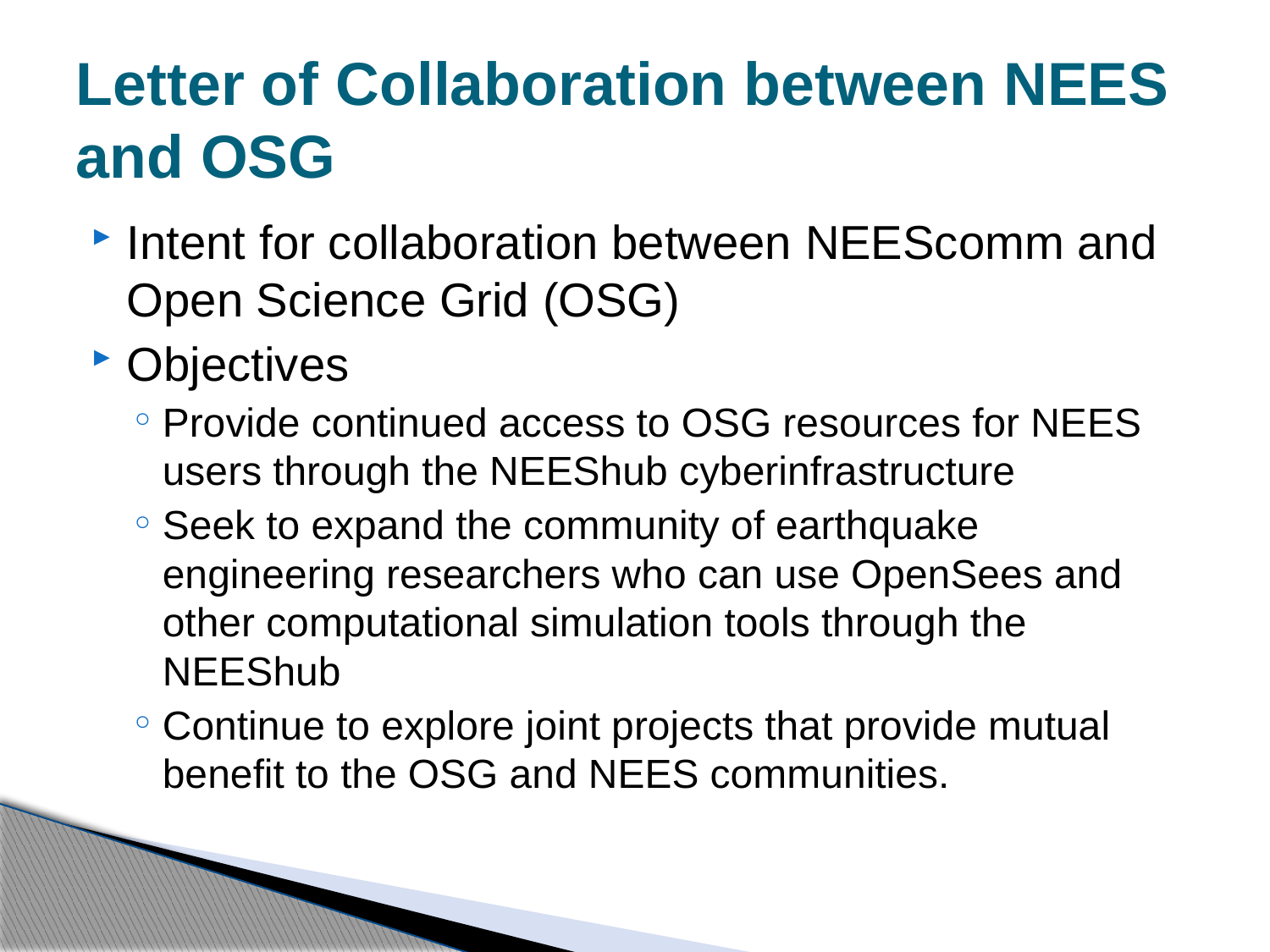

# Letter of Collaboration between NEES and OSG
Intent for collaboration between NEEScomm and Open Science Grid (OSG)
Objectives
Provide continued access to OSG resources for NEES users through the NEEShub cyberinfrastructure
Seek to expand the community of earthquake engineering researchers who can use OpenSees and other computational simulation tools through the NEEShub
Continue to explore joint projects that provide mutual benefit to the OSG and NEES communities.